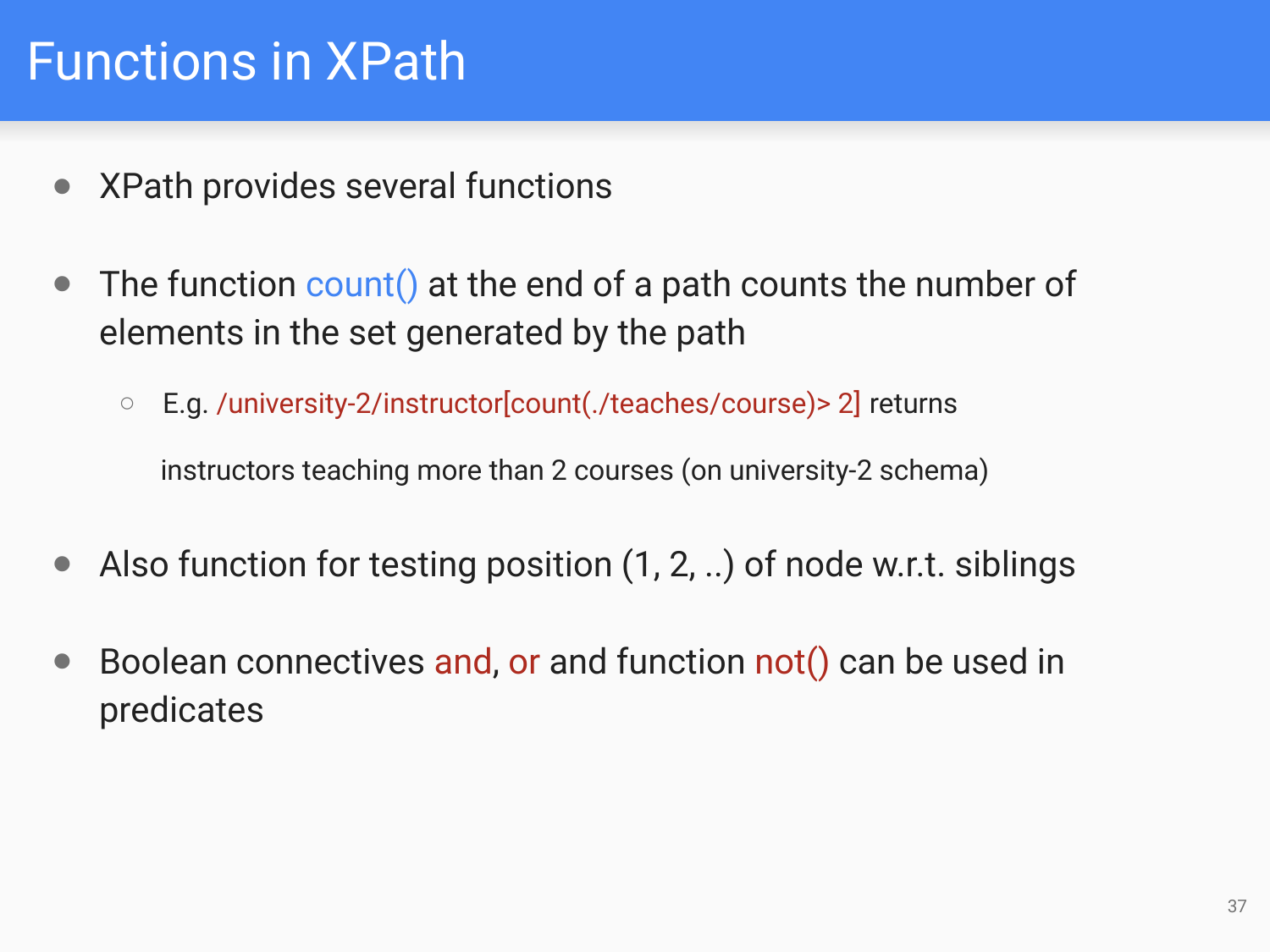

# Functions in XPath
XPath provides several functions

The function count() at the end of a path counts the number of elements in the set generated by the path
E.g. /university-2/instructor[count(./teaches/course)> 2] returns
      instructors teaching more than 2 courses (on university-2 schema)

Also function for testing position (1, 2, ..) of node w.r.t. siblings

Boolean connectives and, or and function not() can be used in predicates
37